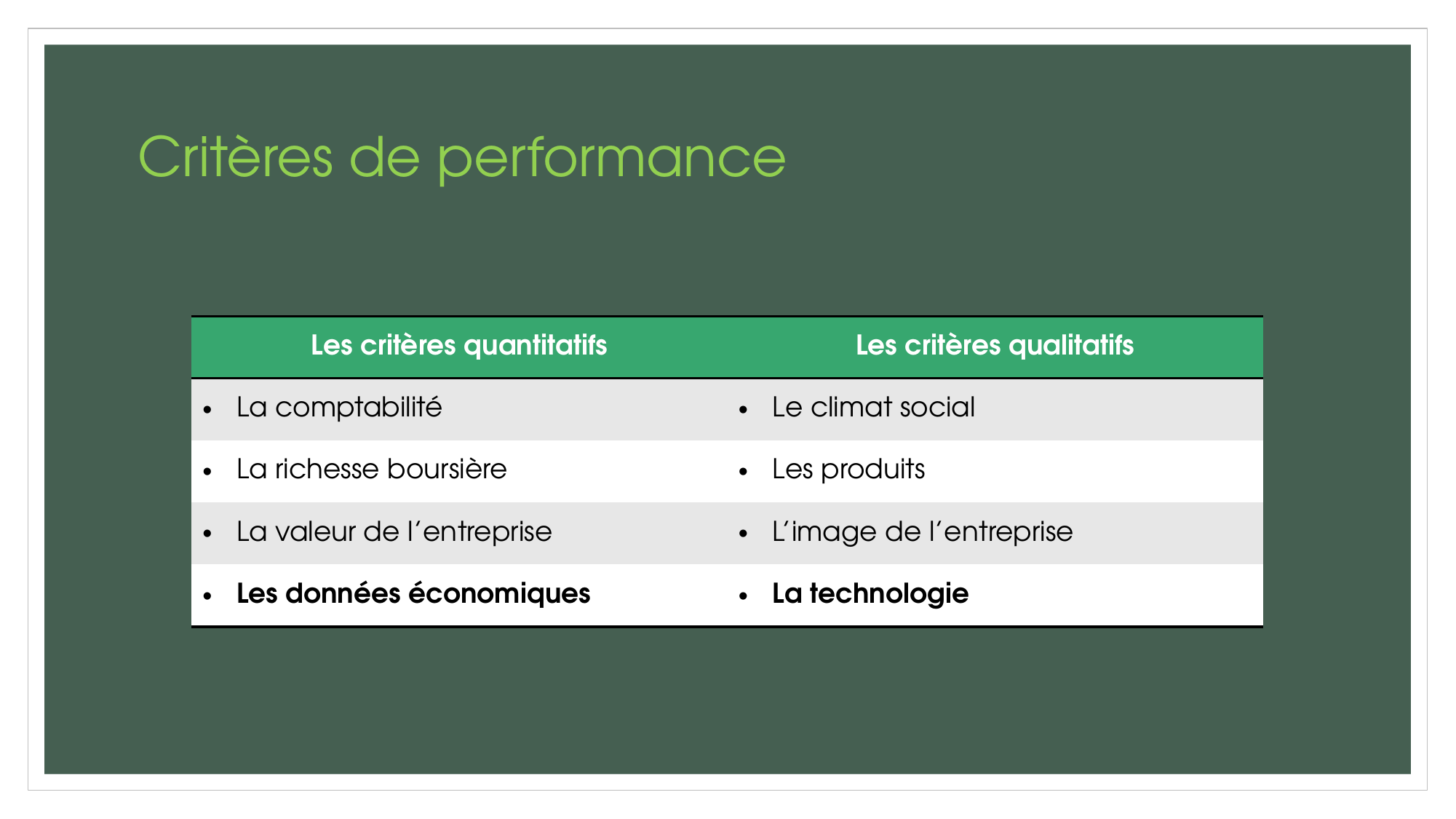

# Critères de performance
| Les critères quantitatifs | Les critères qualitatifs |
| --- | --- |
| La comptabilité | Le climat social |
| La richesse boursière | Les produits |
| La valeur de l’entreprise | L’image de l’entreprise |
| Les données économiques | La technologie |